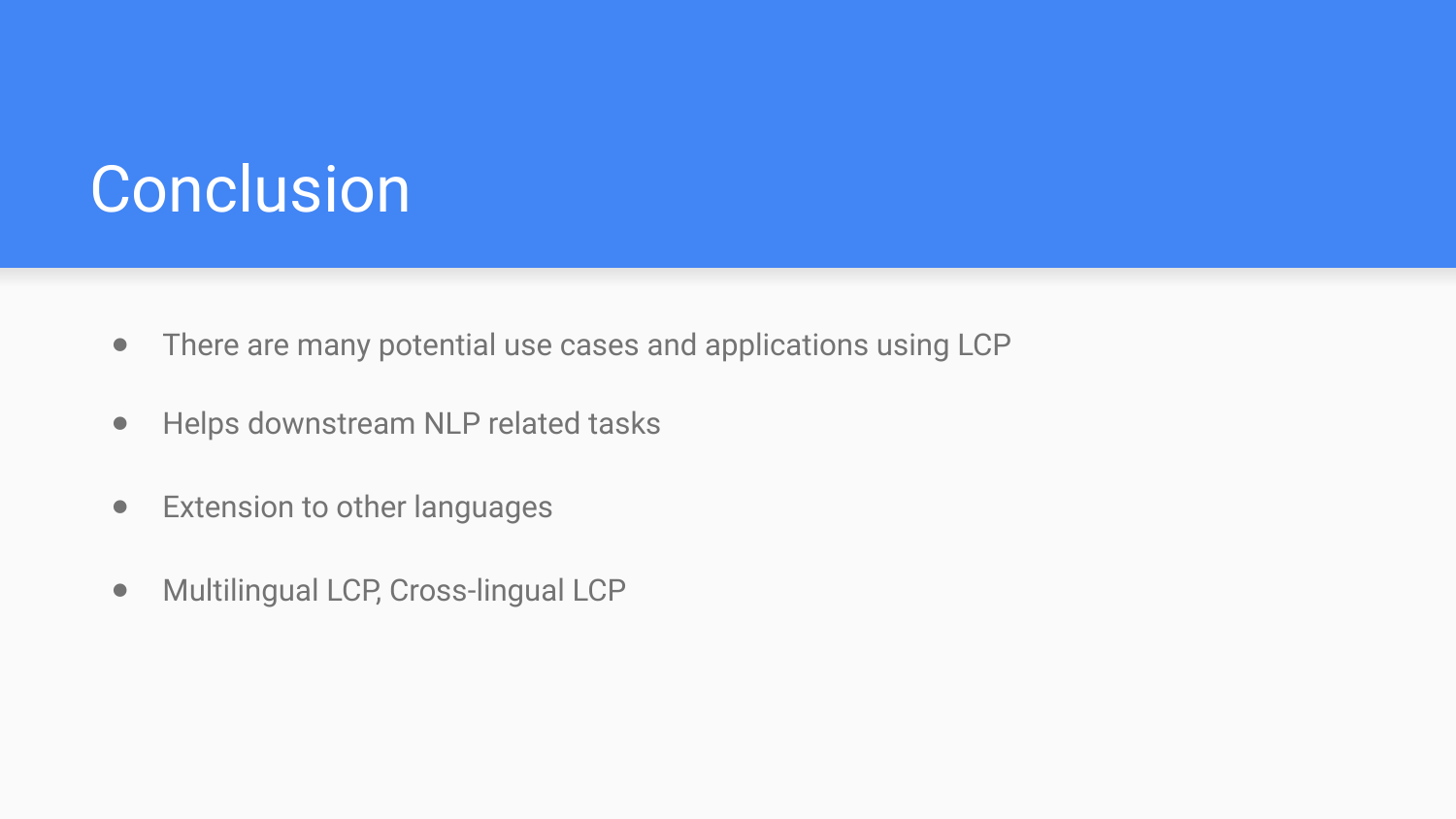

# Conclusion
There are many potential use cases and applications using LCP
Helps downstream NLP related tasks
Extension to other languages
Multilingual LCP, Cross-lingual LCP